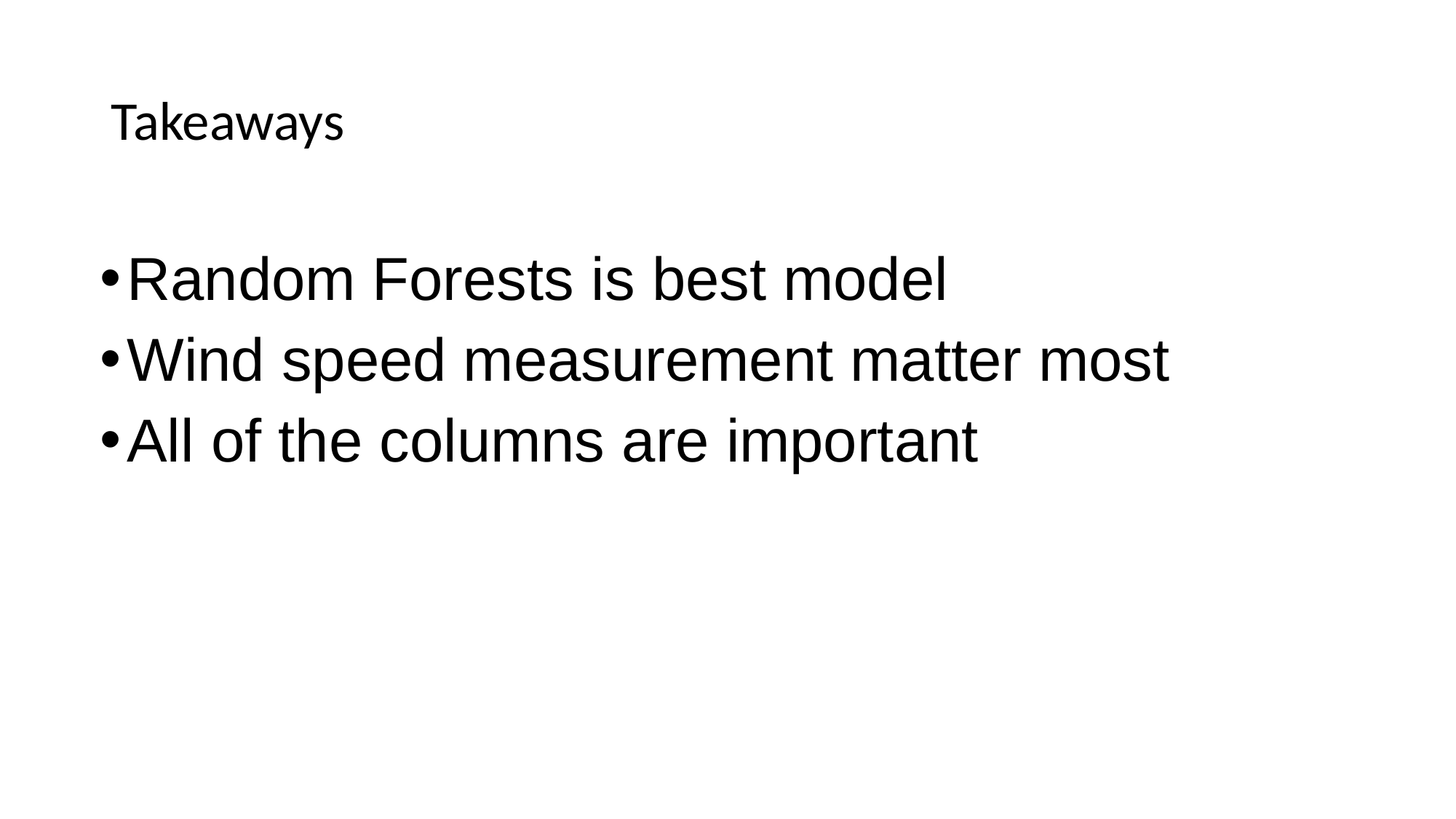

# Takeaways
Random Forests is best model
Wind speed measurement matter most
All of the columns are important